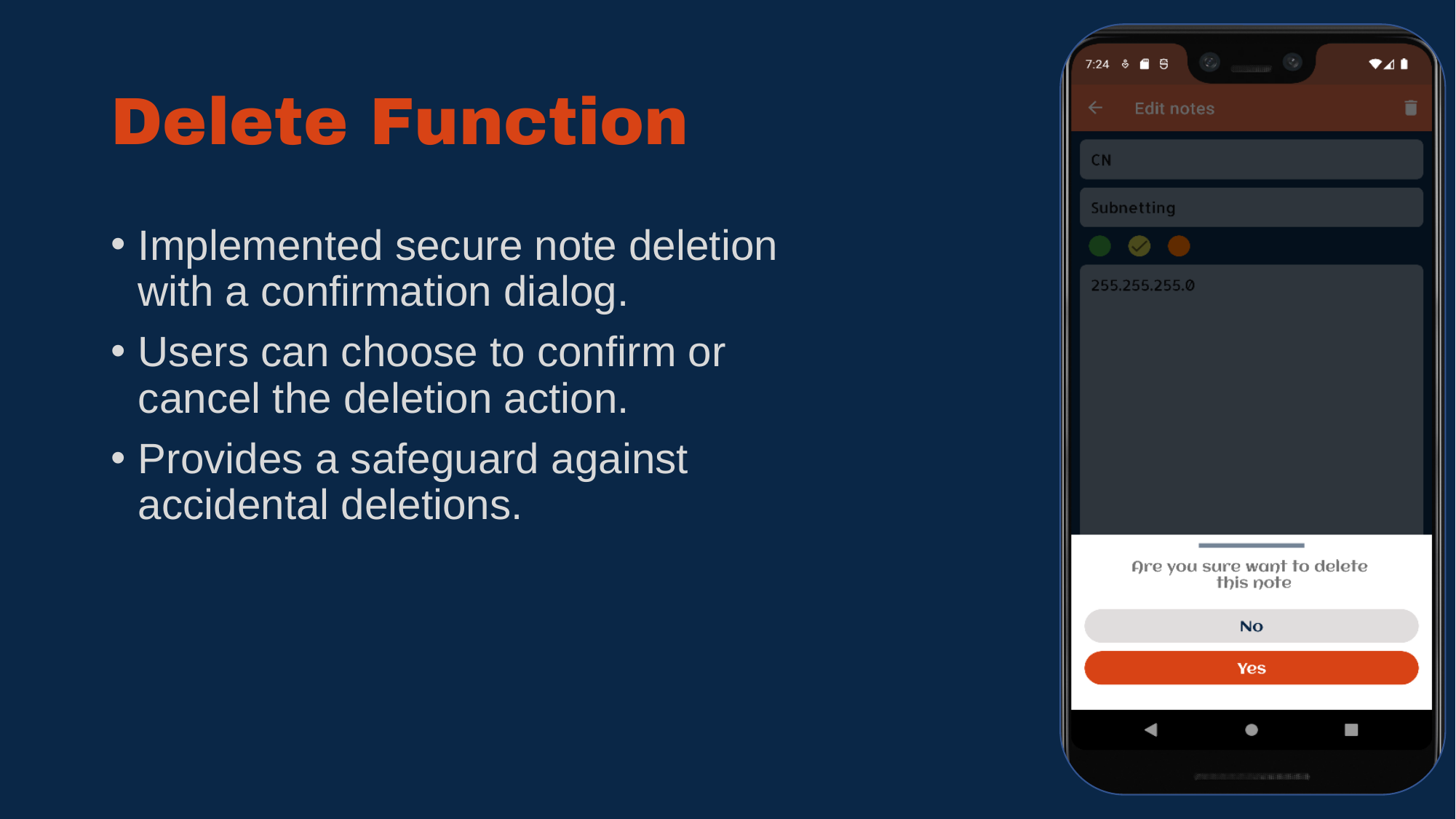

# Delete Function
Implemented secure note deletion with a confirmation dialog.
Users can choose to confirm or cancel the deletion action.
Provides a safeguard against accidental deletions.